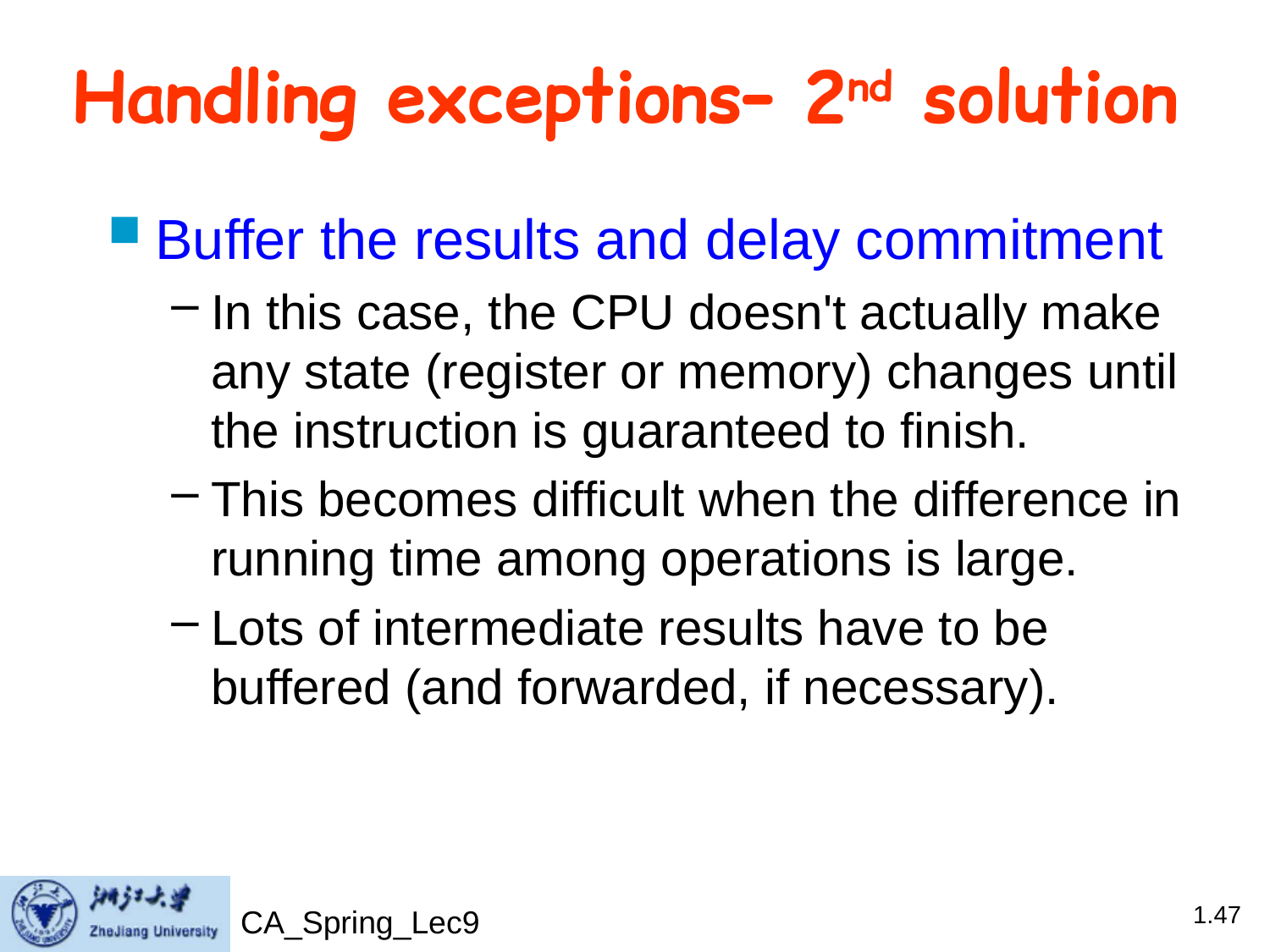

# Handling exceptions– 2nd solution
Buffer the results and delay commitment
In this case, the CPU doesn't actually make any state (register or memory) changes until the instruction is guaranteed to finish.
This becomes difficult when the difference in running time among operations is large.
Lots of intermediate results have to be buffered (and forwarded, if necessary).